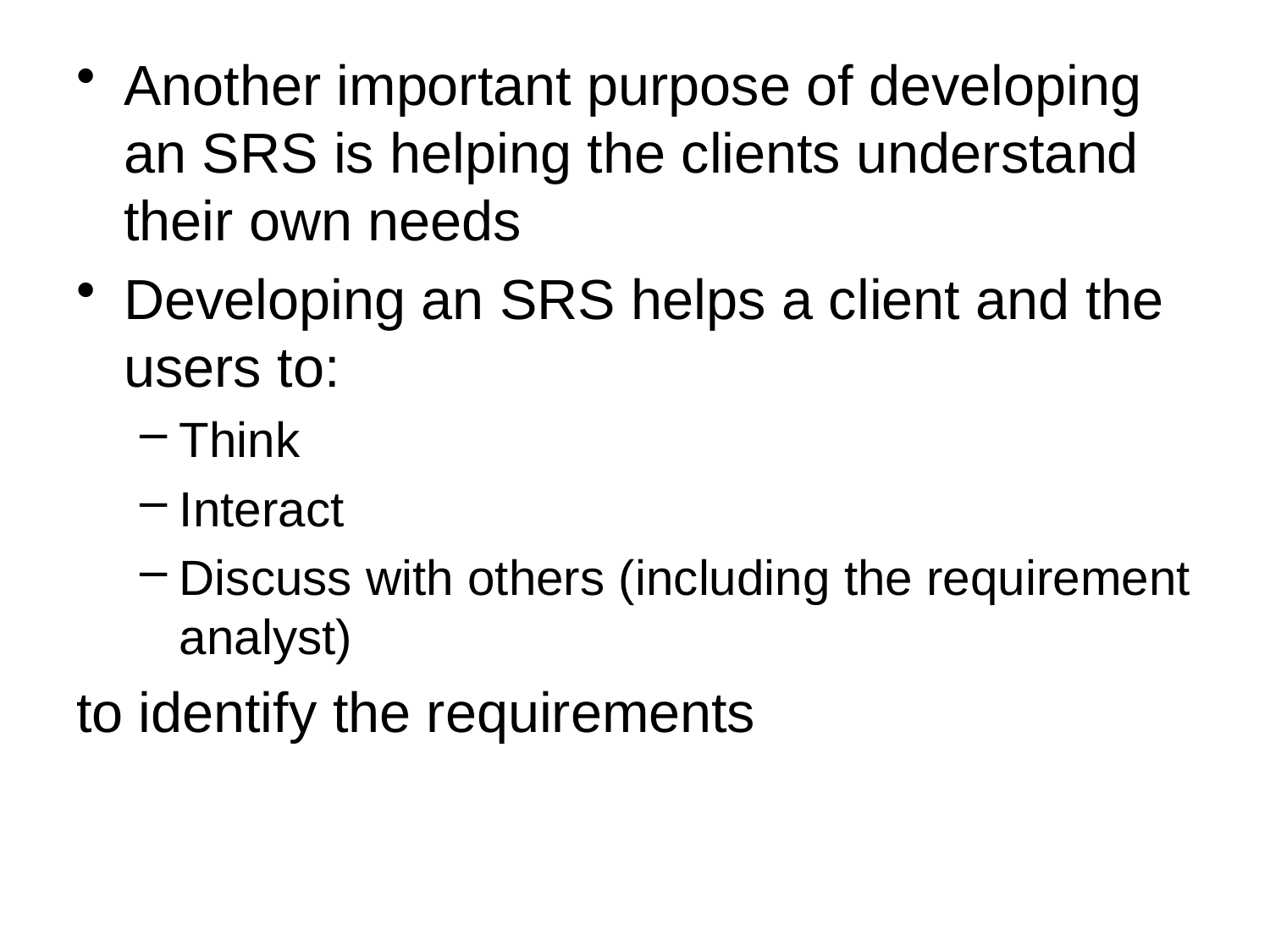

Another important purpose of developing an SRS is helping the clients understand their own needs
Developing an SRS helps a client and the users to:
Think
Interact
Discuss with others (including the requirement analyst)
to identify the requirements